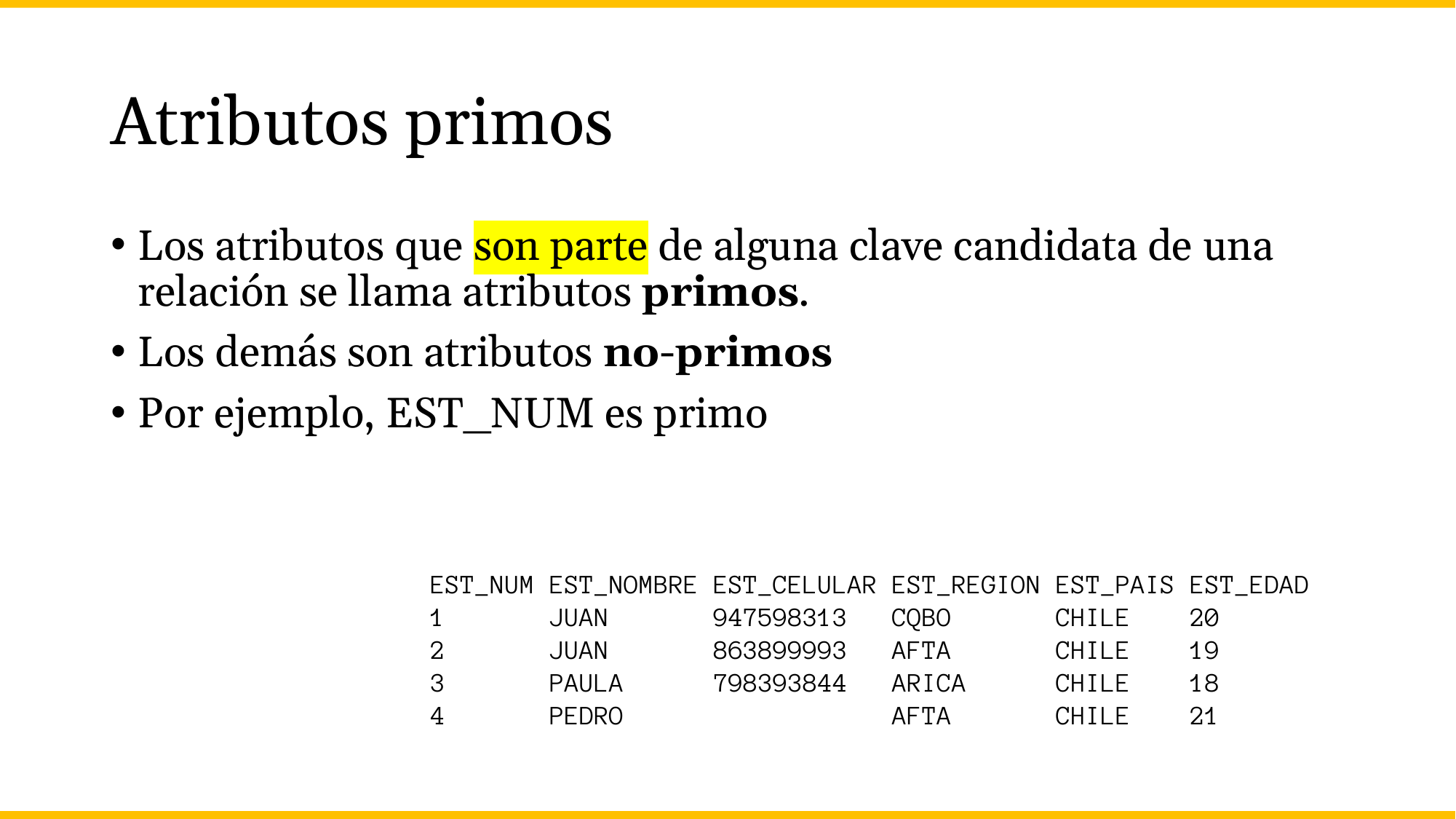

# Atributos primos
Los atributos que son parte de alguna clave candidata de una relación se llama atributos primos.
Los demás son atributos no-primos
Por ejemplo, EST_NUM es primo
EST_NUM EST_NOMBRE EST_CELULAR EST_REGION EST_PAIS EST_EDAD
1       JUAN       947598313   CQBO       CHILE    20
2       JUAN       863899993   AFTA       CHILE    19
3       PAULA      798393844   ARICA      CHILE    18
4       PEDRO                  AFTA       CHILE    21